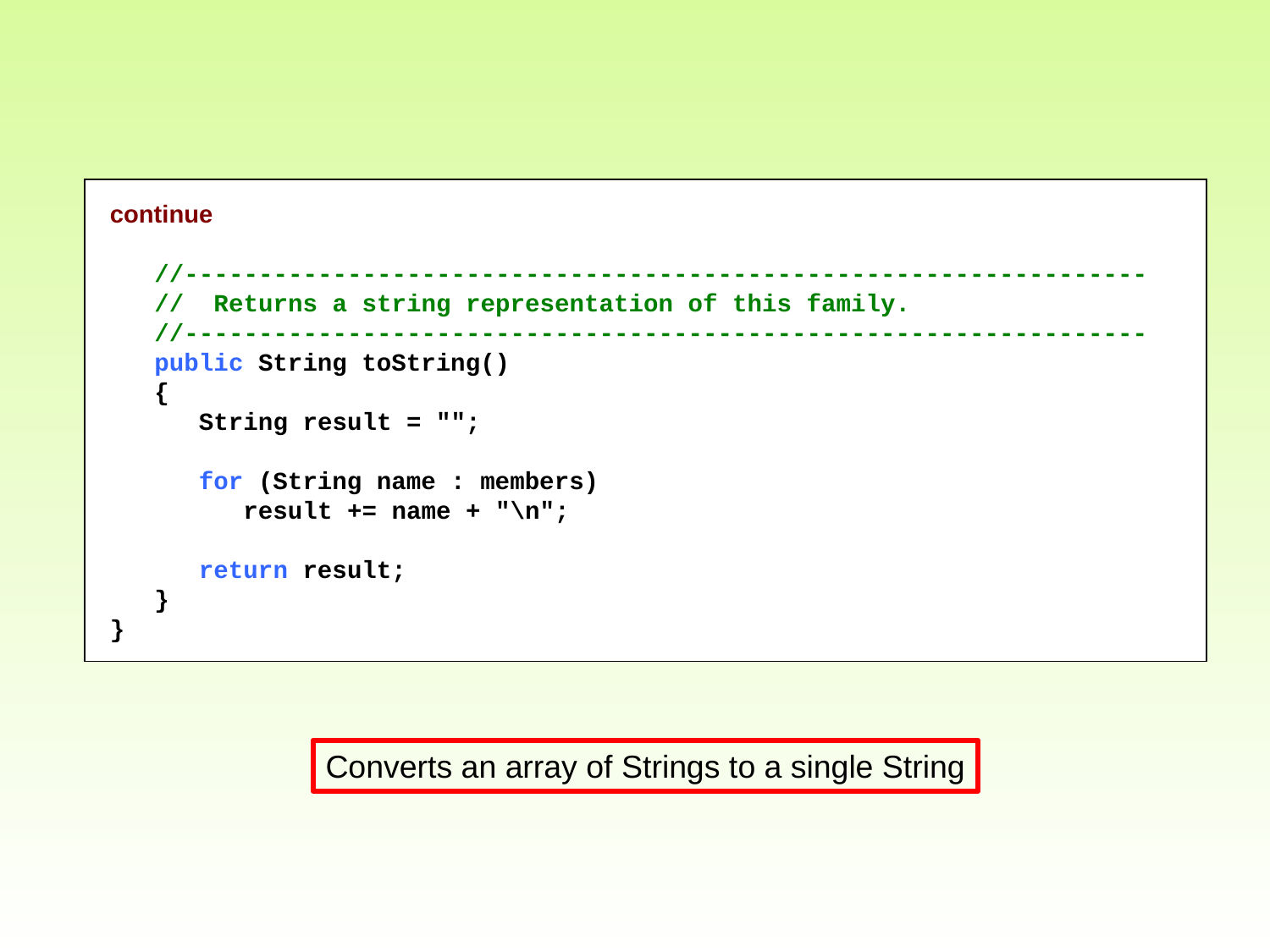

continue

   //-----------------------------------------------------------------
   //  Returns a string representation of this family.
   //-----------------------------------------------------------------
   public String toString()
   {
      String result = "";

      for (String name : members)
         result += name + "\n";

      return result;
   }
}
Converts an array of Strings to a single String